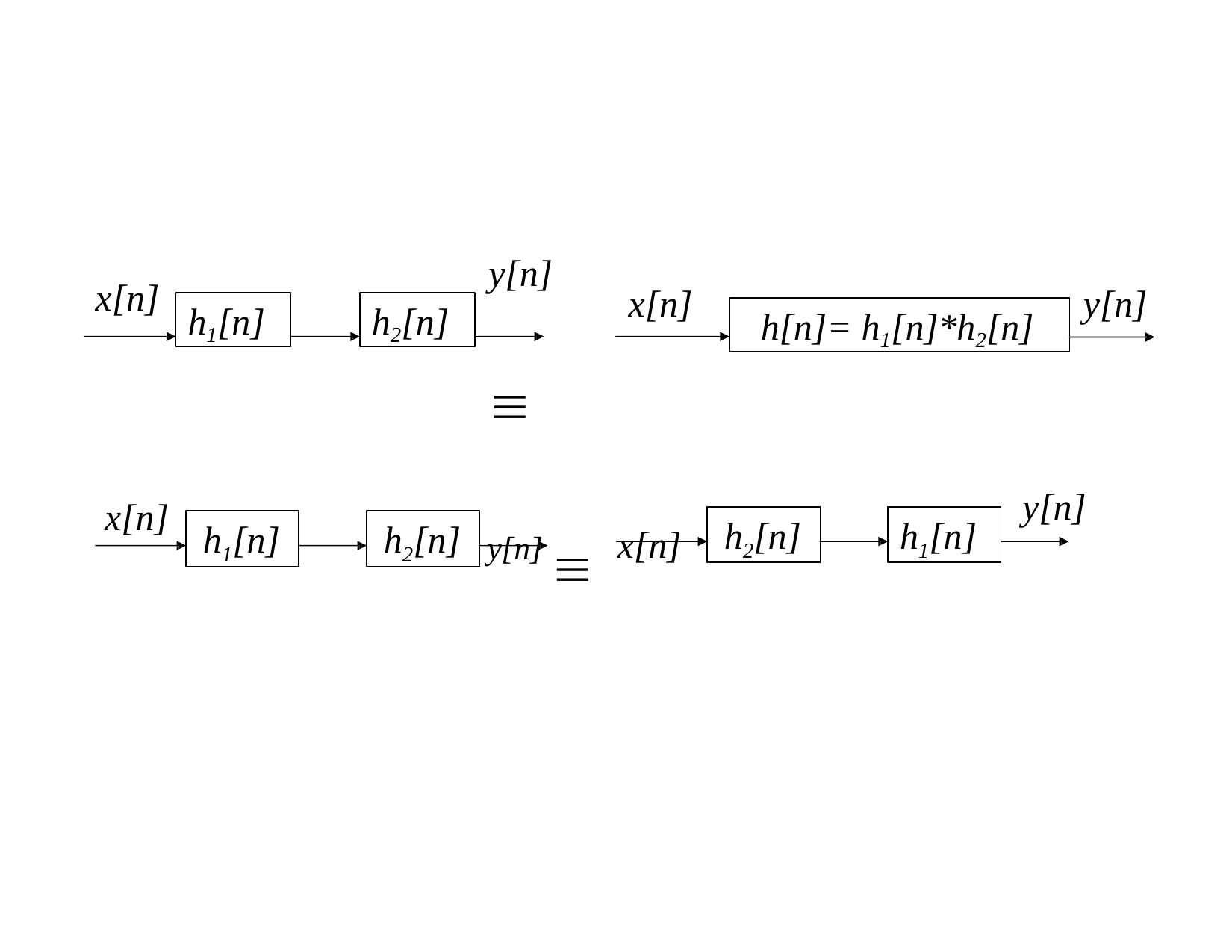

# y[n] ≡
x[n]
y[n]
x[n]
h1[n]
h2[n]
h[n]= h1[n]*h2[n]

y[n] ≡ x[n]
y[n]
x[n]
h2[n]
h1[n]
h1[n]
h2[n]

Dr. B. S. Daga  Fr.CRCE, Mumbai